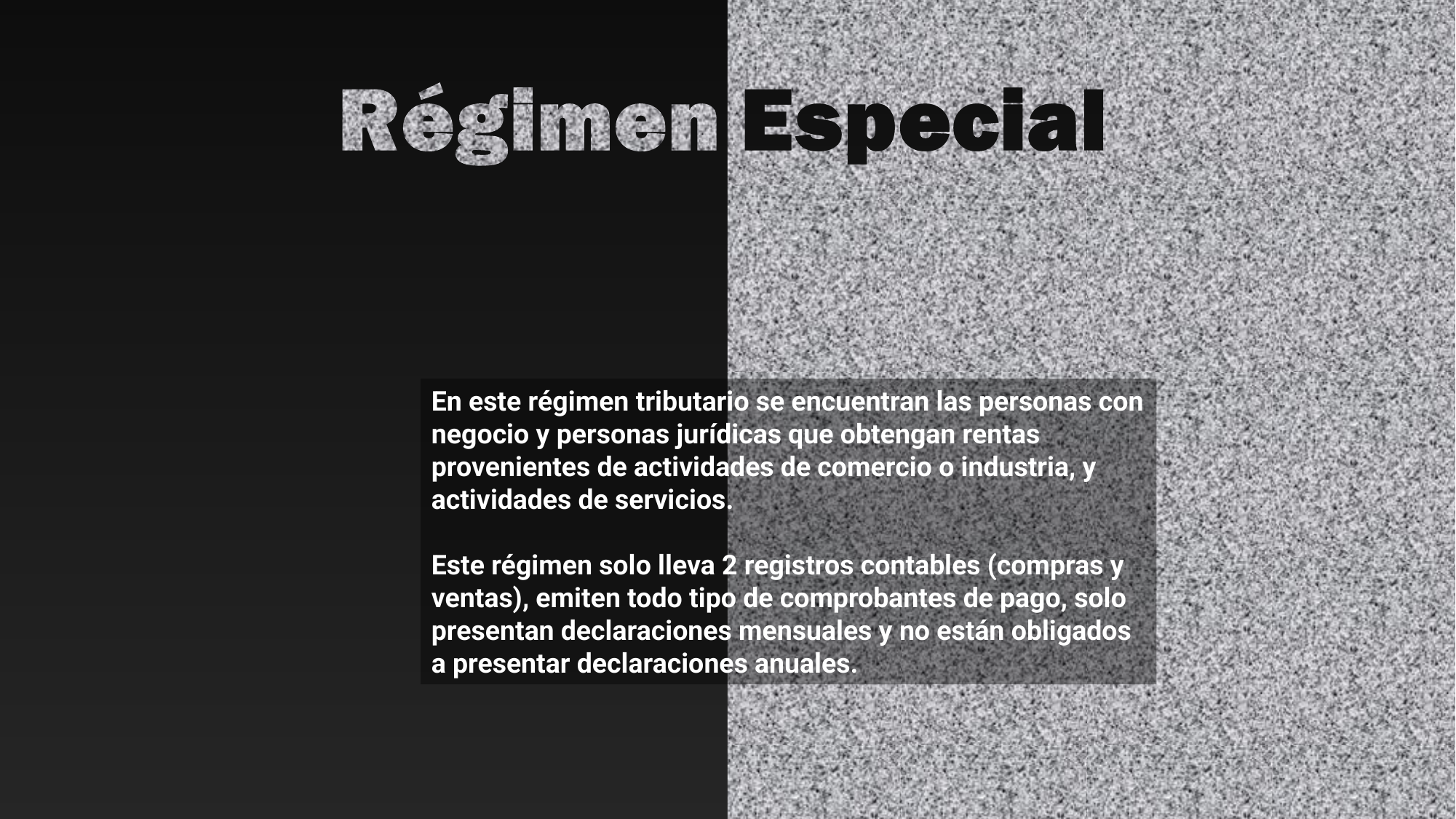

En este régimen tributario se encuentran las personas con negocio y personas jurídicas que obtengan rentas provenientes de actividades de comercio o industria, y actividades de servicios.

Este régimen solo lleva 2 registros contables (compras y ventas), emiten todo tipo de comprobantes de pago, solo presentan declaraciones mensuales y no están obligados a presentar declaraciones anuales.